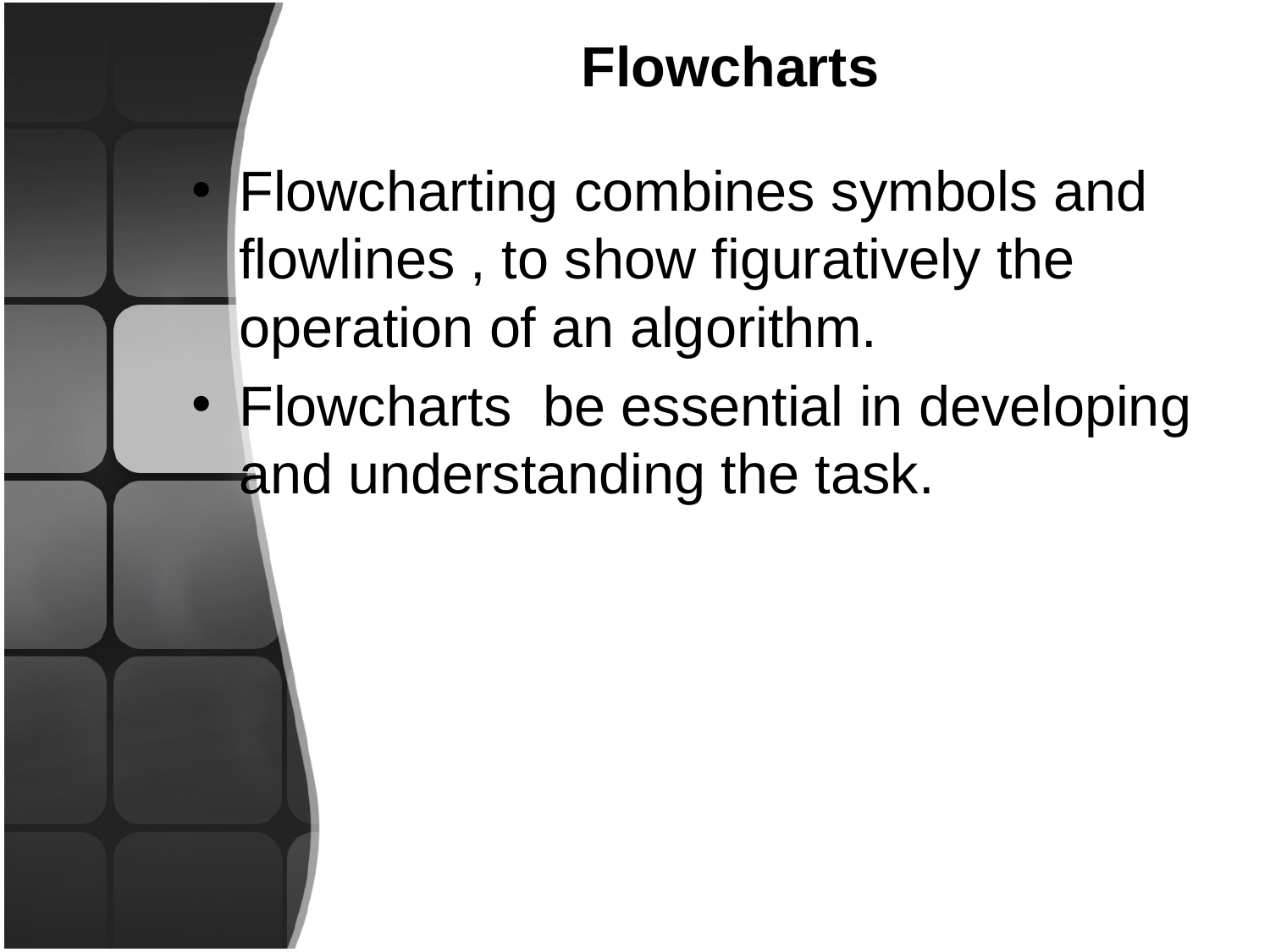

# Flowcharts
Flowcharting combines symbols and flowlines , to show figuratively the operation of an algorithm.
Flowcharts  be essential in developing and understanding the task.